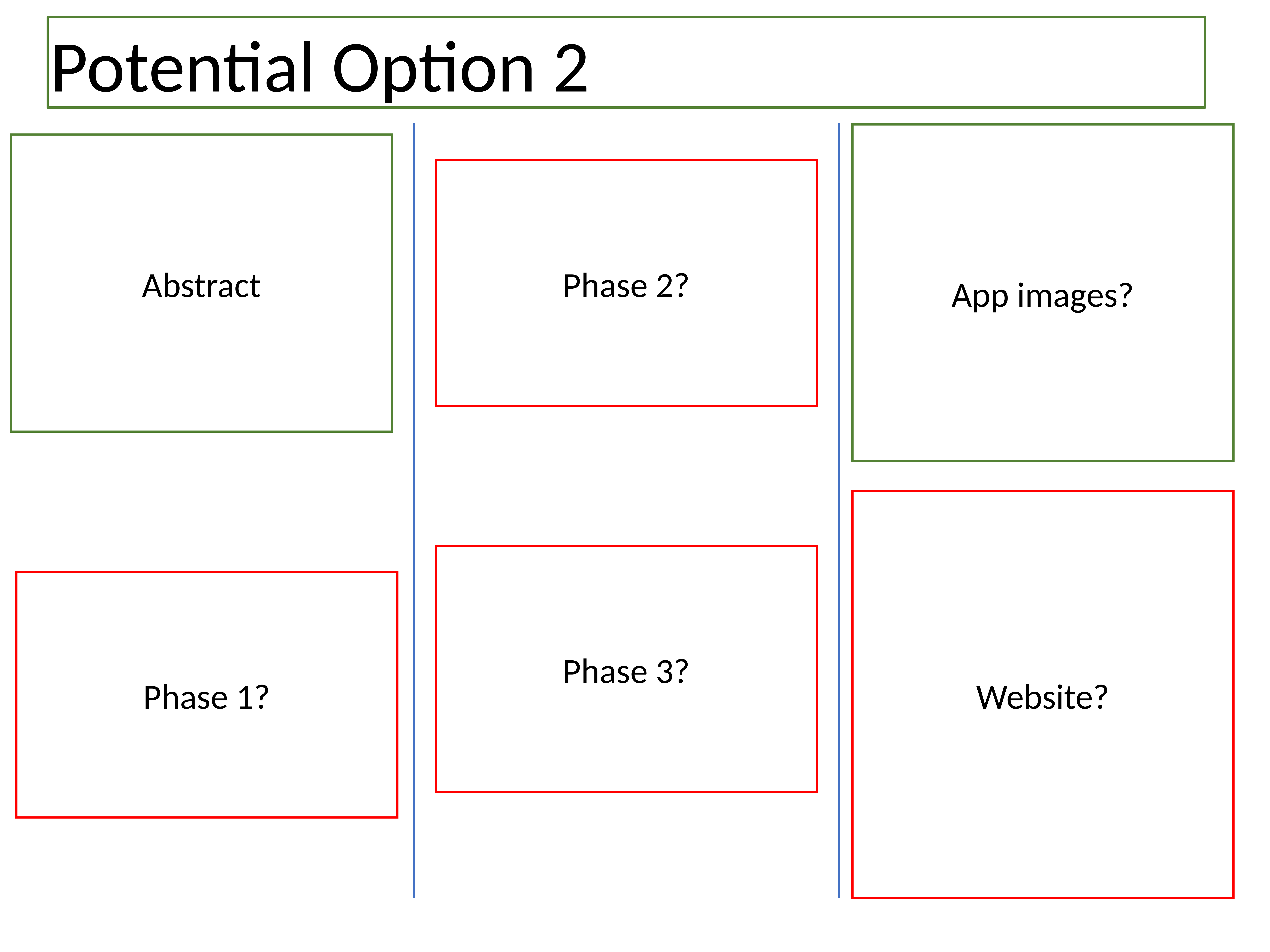

Potential Option 2
App images?
Abstract
Phase 2?
Website?
Phase 3?
Phase 1?